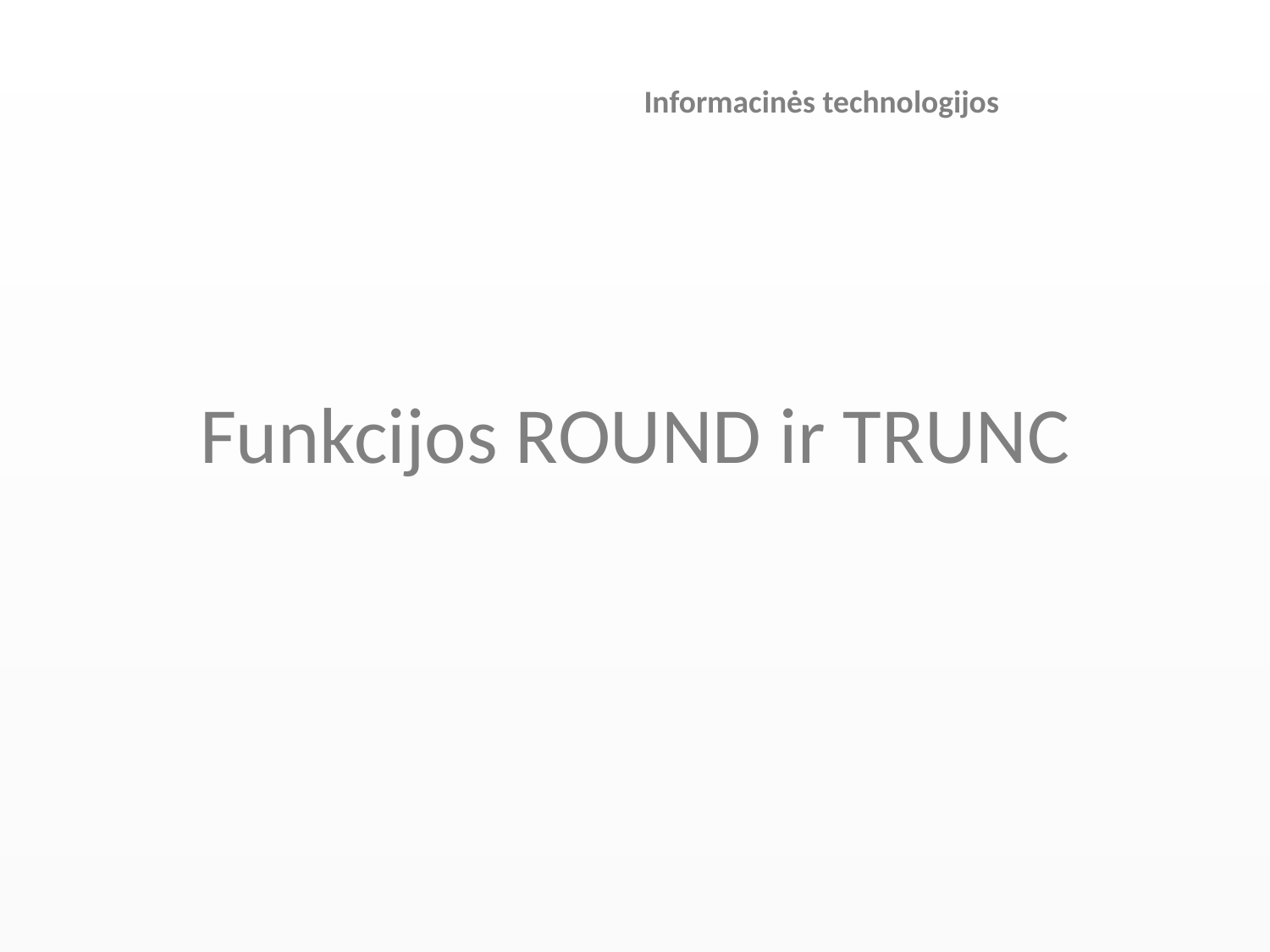

Informacinės technologijos
# Funkcijos ROUND ir TRUNC